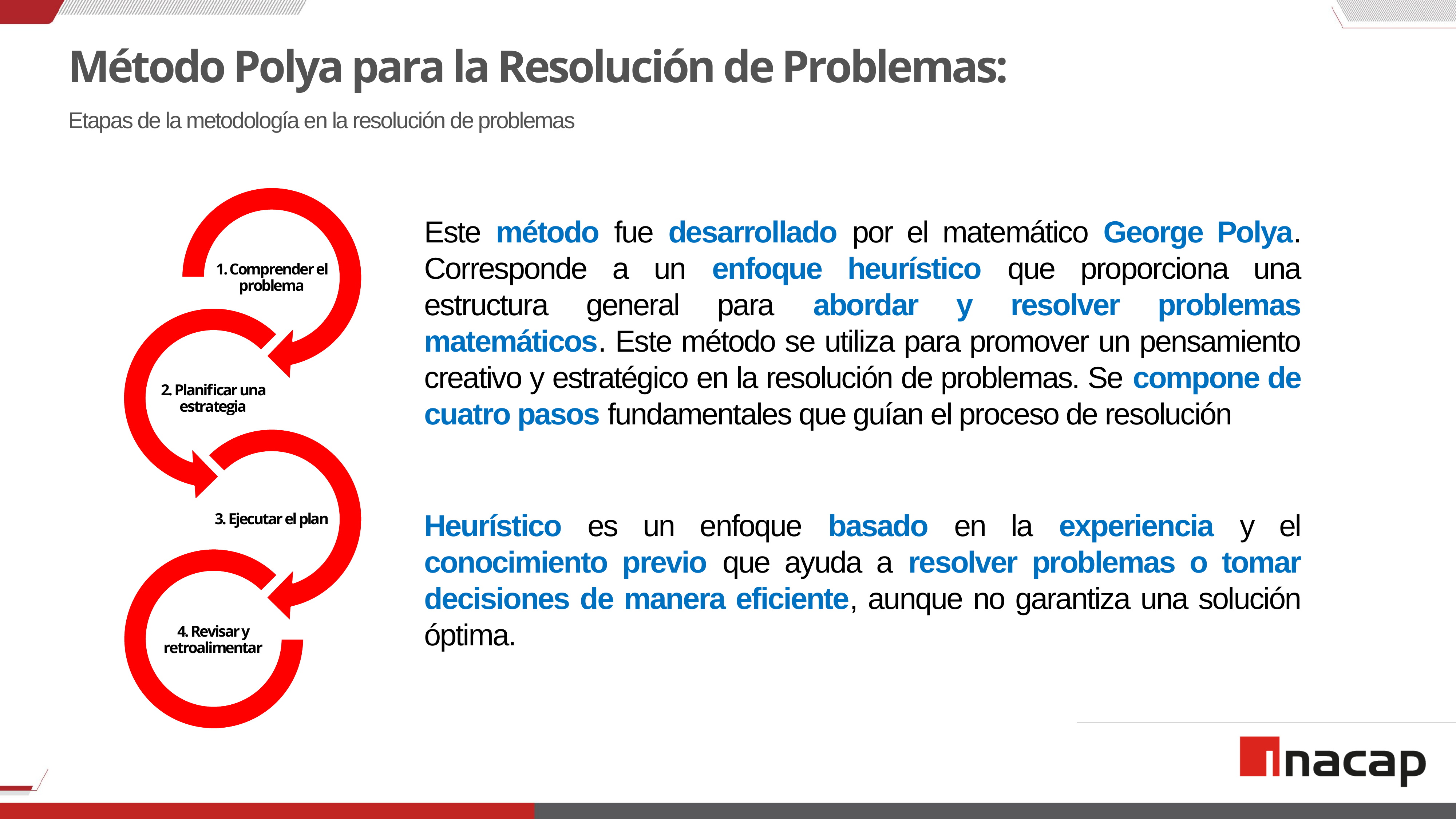

# Método Polya para la Resolución de Problemas:
Etapas de la metodología en la resolución de problemas
1. Comprender el problema
2. Planificar una estrategia
3. Ejecutar el plan
4. Revisar y retroalimentar
Este método fue desarrollado por el matemático George Polya. Corresponde a un enfoque heurístico que proporciona una estructura general para abordar y resolver problemas matemáticos. Este método se utiliza para promover un pensamiento creativo y estratégico en la resolución de problemas. Se compone de cuatro pasos fundamentales que guían el proceso de resolución
Heurístico es un enfoque basado en la experiencia y el conocimiento previo que ayuda a resolver problemas o tomar decisiones de manera eficiente, aunque no garantiza una solución óptima.